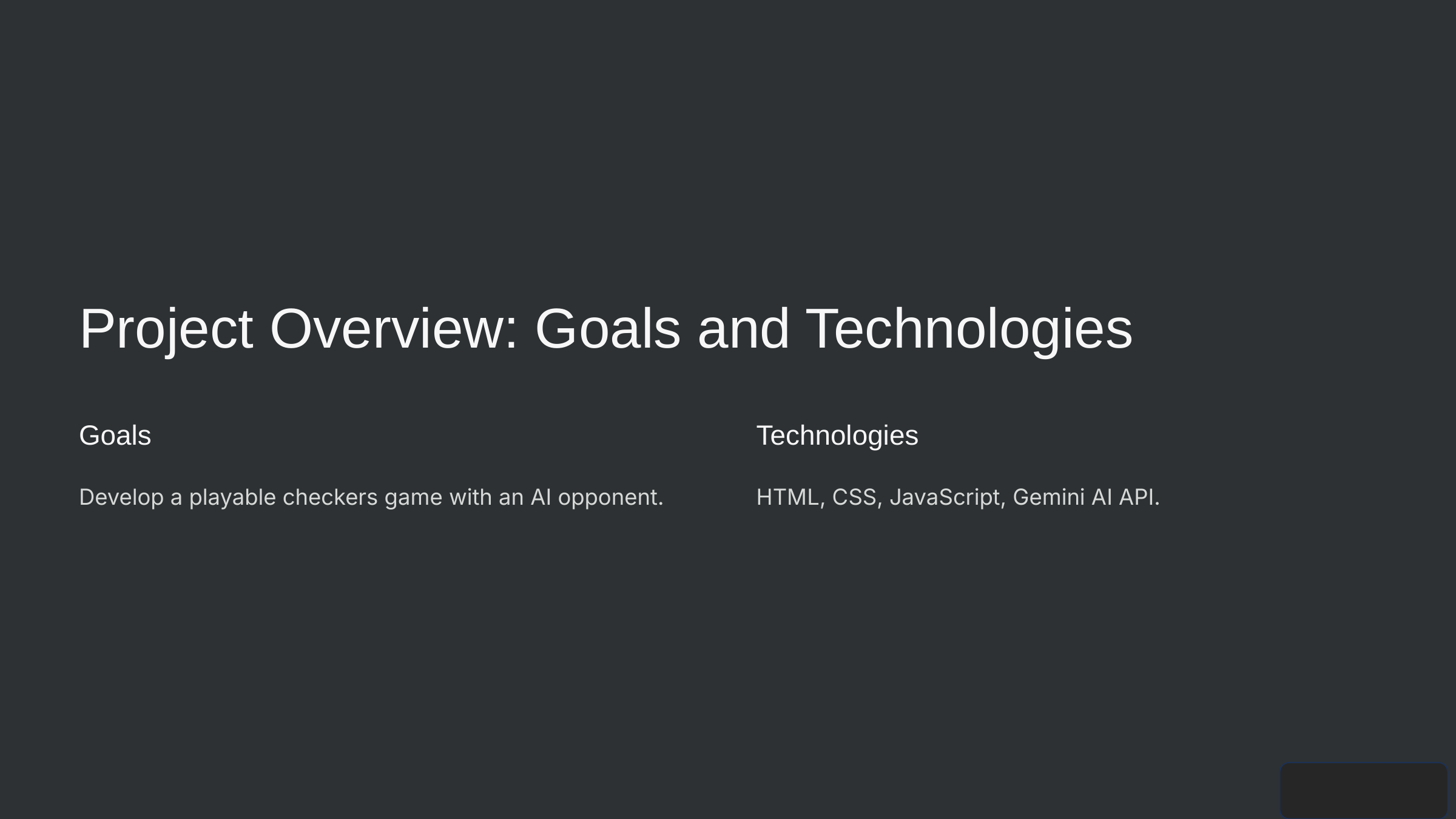

Project Overview: Goals and Technologies
Goals
Technologies
Develop a playable checkers game with an AI opponent.
HTML, CSS, JavaScript, Gemini AI API.